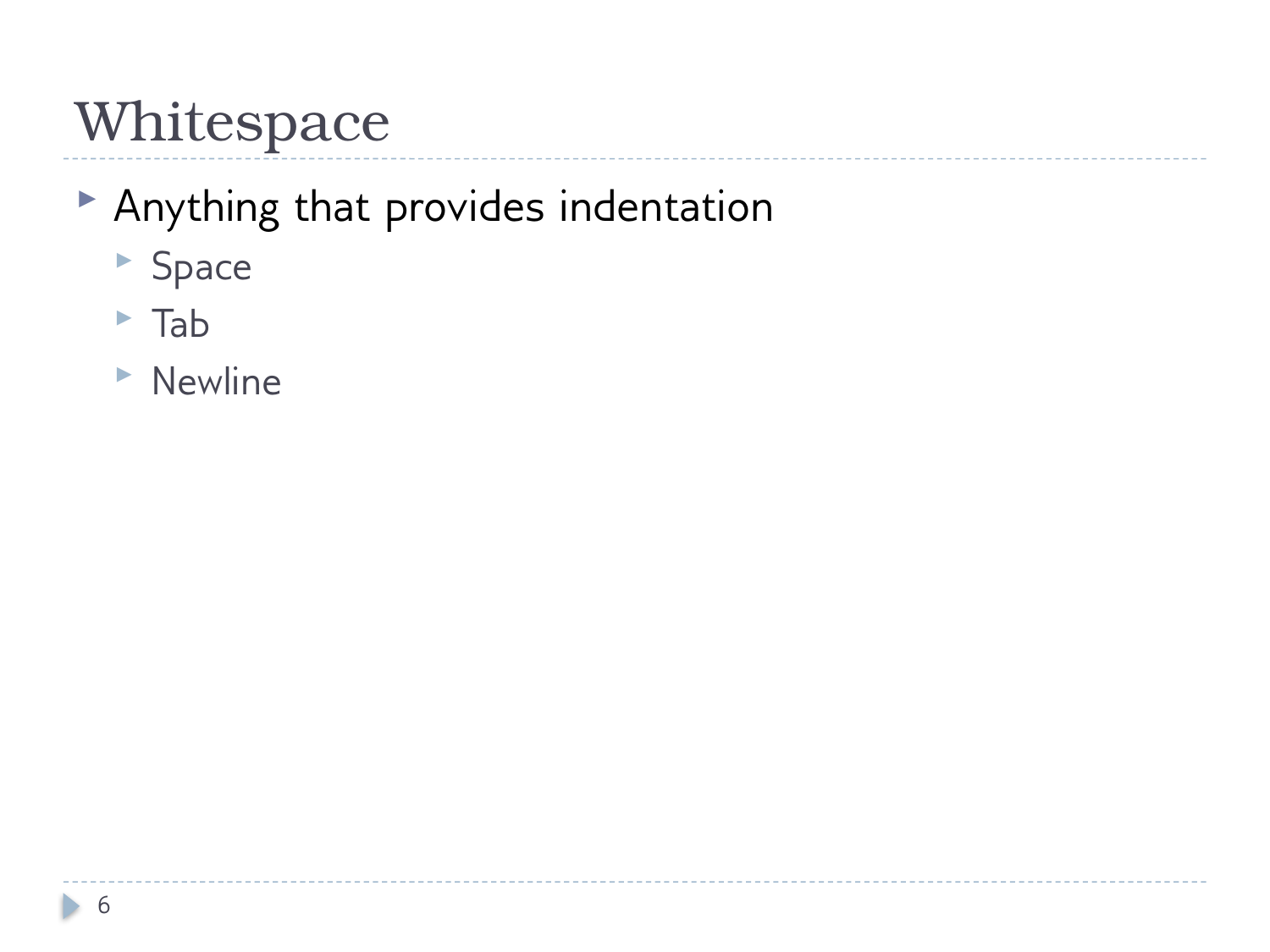

# Whitespace
Anything that provides indentation
Space
Tab
Newline

6